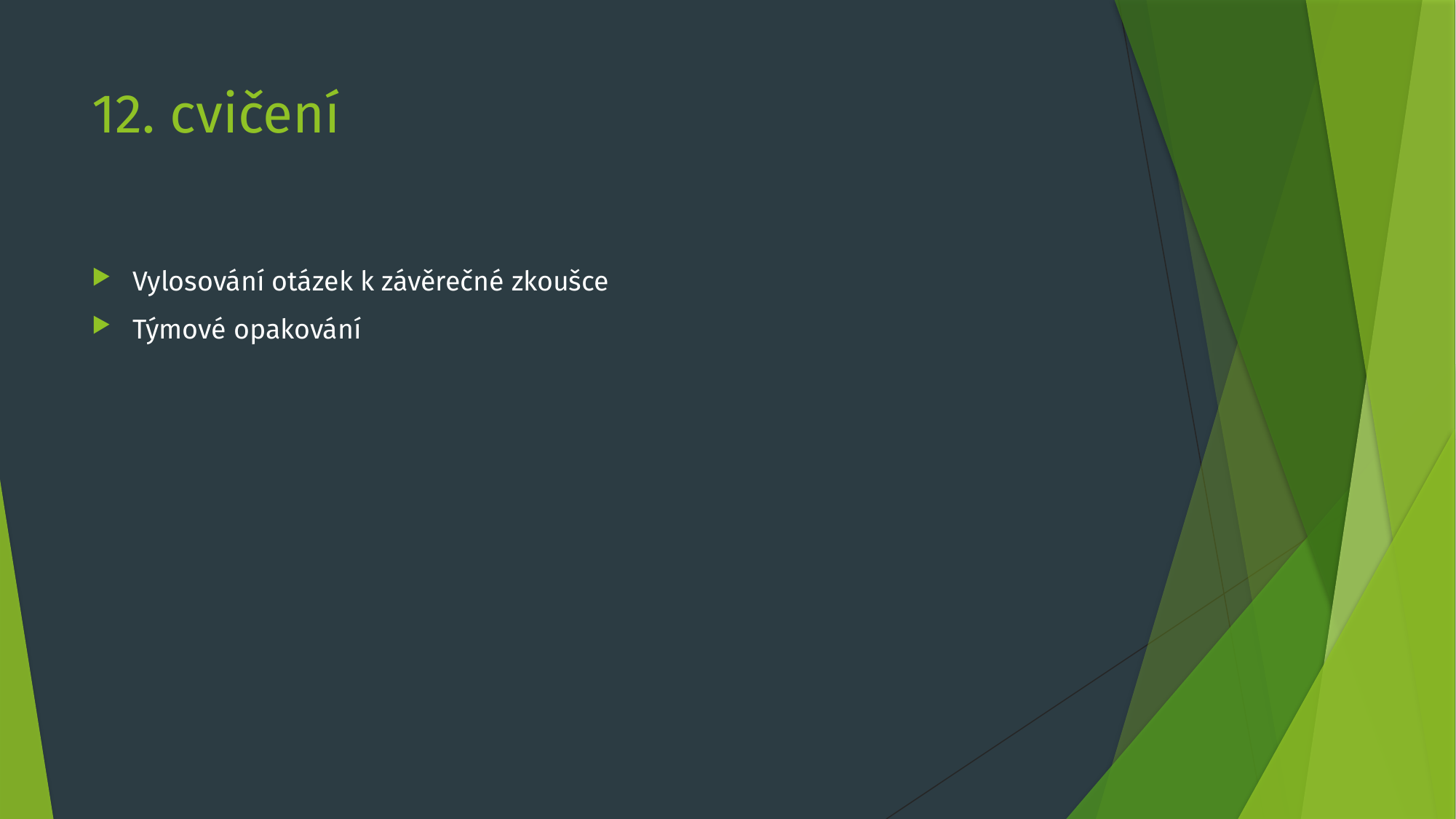

# 12. cvičení
Vylosování otázek k závěrečné zkoušce
Týmové opakování